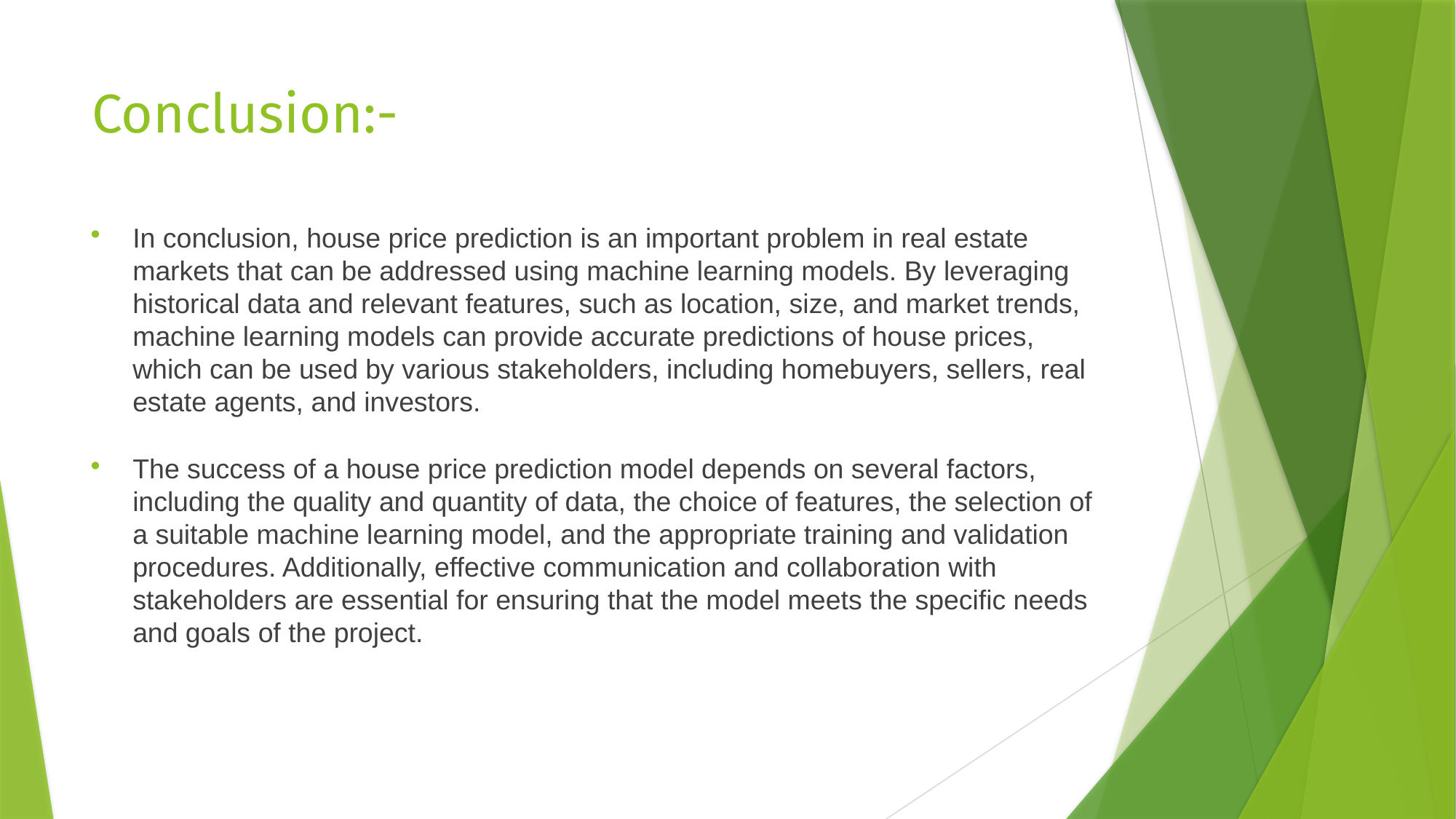

# Conclusion:-
In conclusion, house price prediction is an important problem in real estate markets that can be addressed using machine learning models. By leveraging historical data and relevant features, such as location, size, and market trends, machine learning models can provide accurate predictions of house prices, which can be used by various stakeholders, including homebuyers, sellers, real estate agents, and investors.

The success of a house price prediction model depends on several factors, including the quality and quantity of data, the choice of features, the selection of a suitable machine learning model, and the appropriate training and validation procedures. Additionally, effective communication and collaboration with stakeholders are essential for ensuring that the model meets the specific needs and goals of the project.